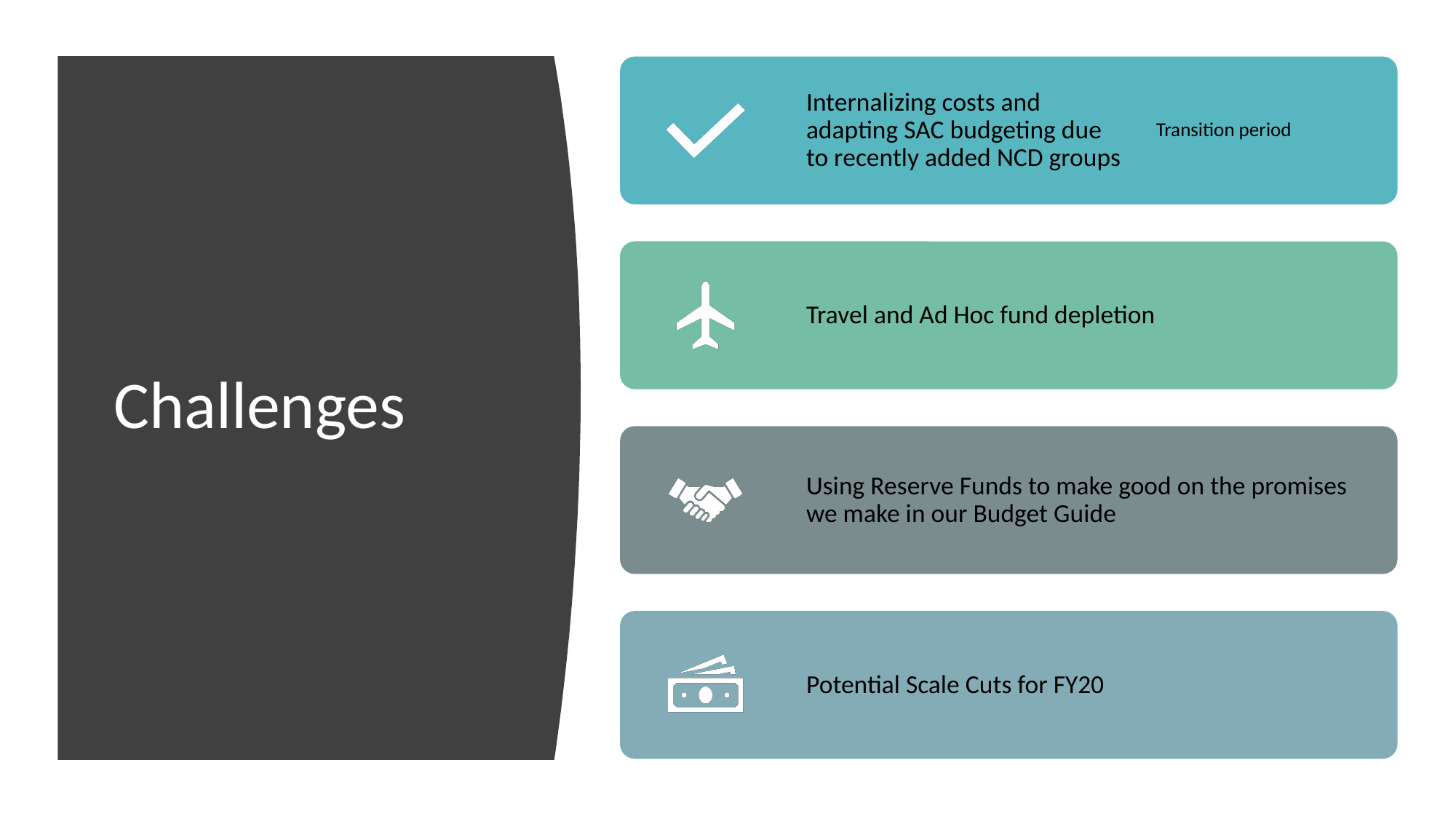

Internalizing costs and adapting SAC budgeting due to recently added NCD groups

Transition period

Travel and Ad Hoc fund depletion

Using Reserve Funds to make good on the promises we make in our Budget Guide

Potential Scale Cuts for FY20

# Challenges